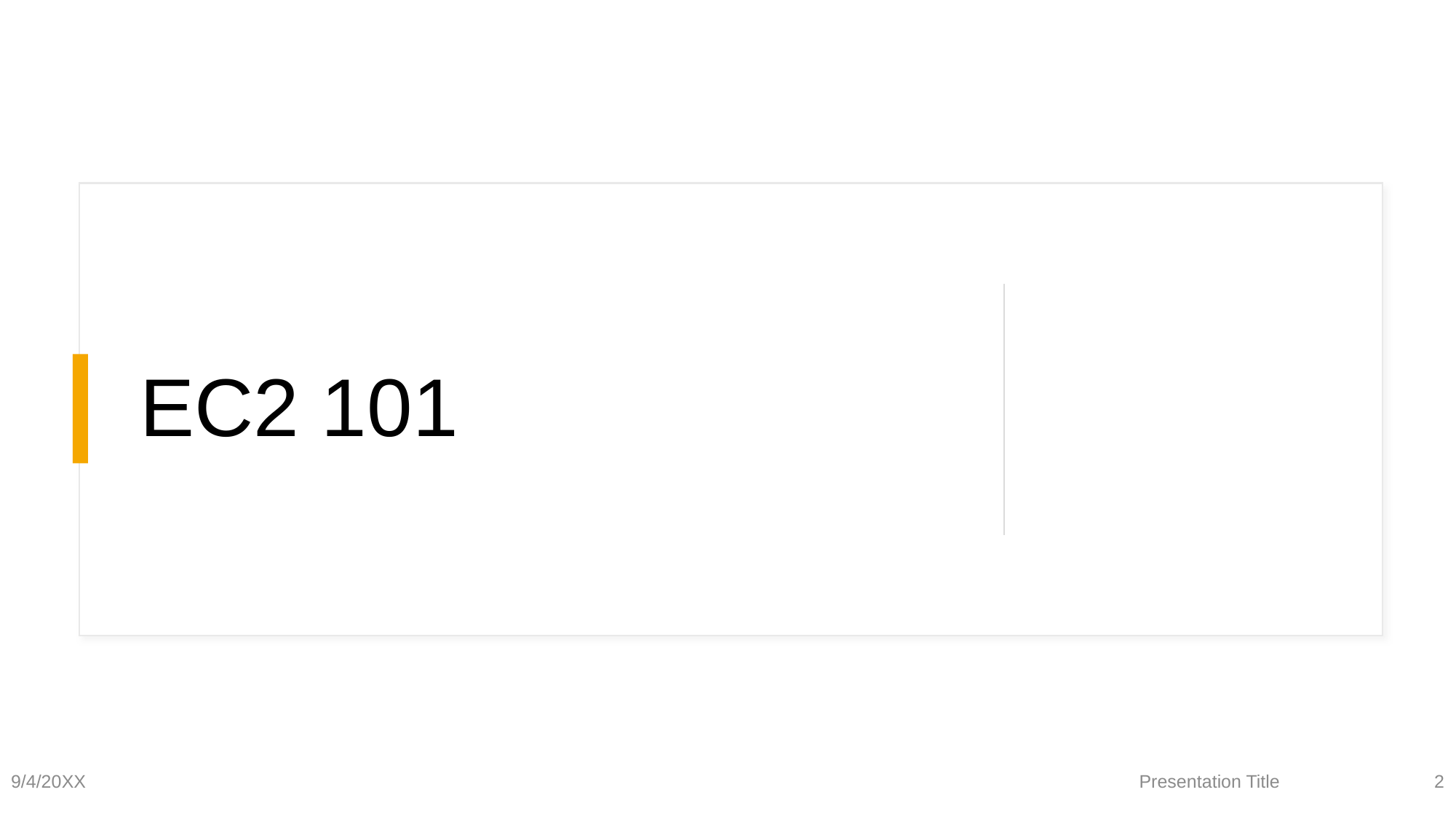

# EC2 101

9/4/20XX
Presentation Title
2